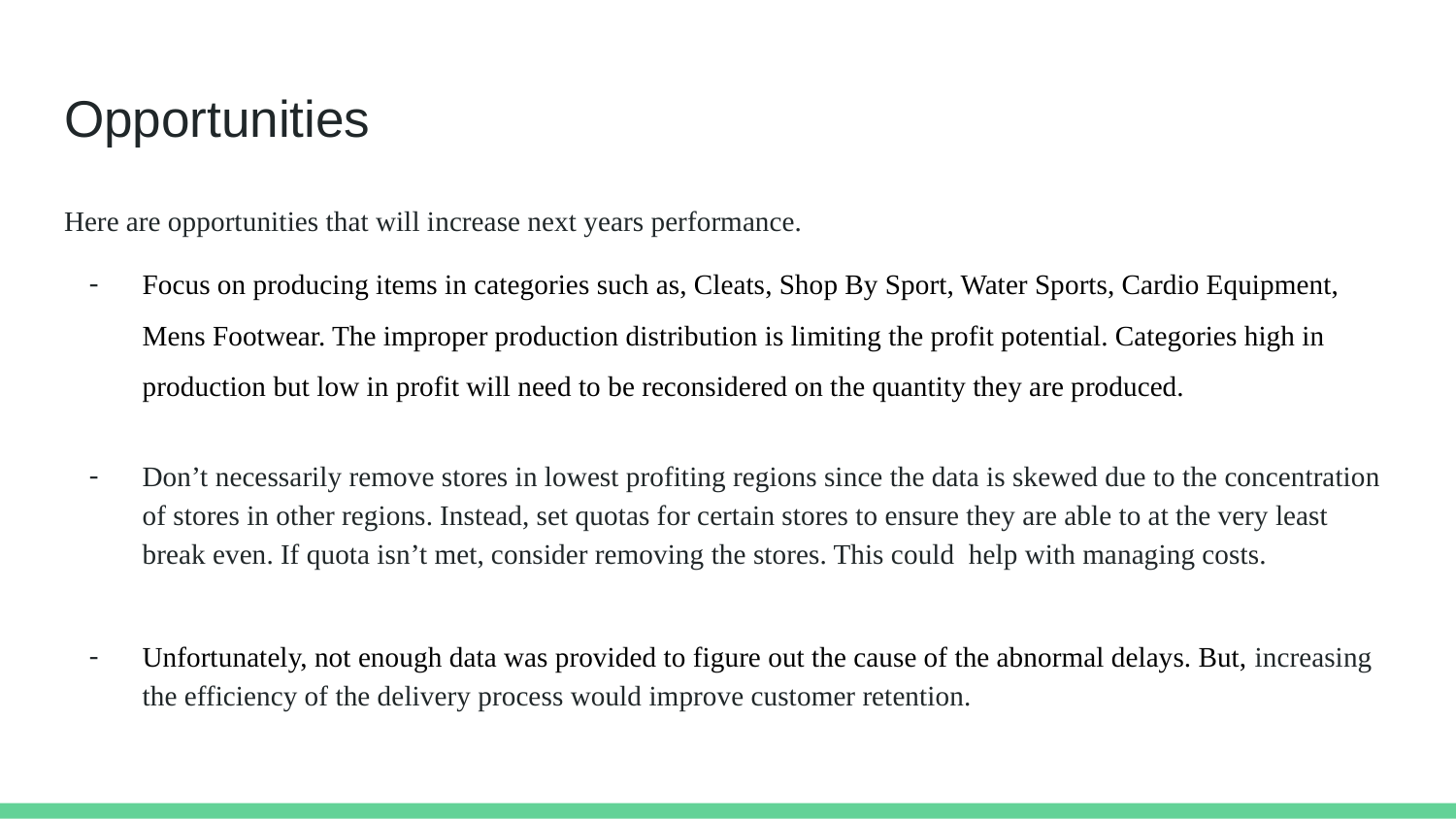

# Opportunities
Here are opportunities that will increase next years performance.
Focus on producing items in categories such as, Cleats, Shop By Sport, Water Sports, Cardio Equipment, Mens Footwear. The improper production distribution is limiting the profit potential. Categories high in production but low in profit will need to be reconsidered on the quantity they are produced.

Don’t necessarily remove stores in lowest profiting regions since the data is skewed due to the concentration of stores in other regions. Instead, set quotas for certain stores to ensure they are able to at the very least break even. If quota isn’t met, consider removing the stores. This could  help with managing costs.

Unfortunately, not enough data was provided to figure out the cause of the abnormal delays. But, increasing the efficiency of the delivery process would improve customer retention.